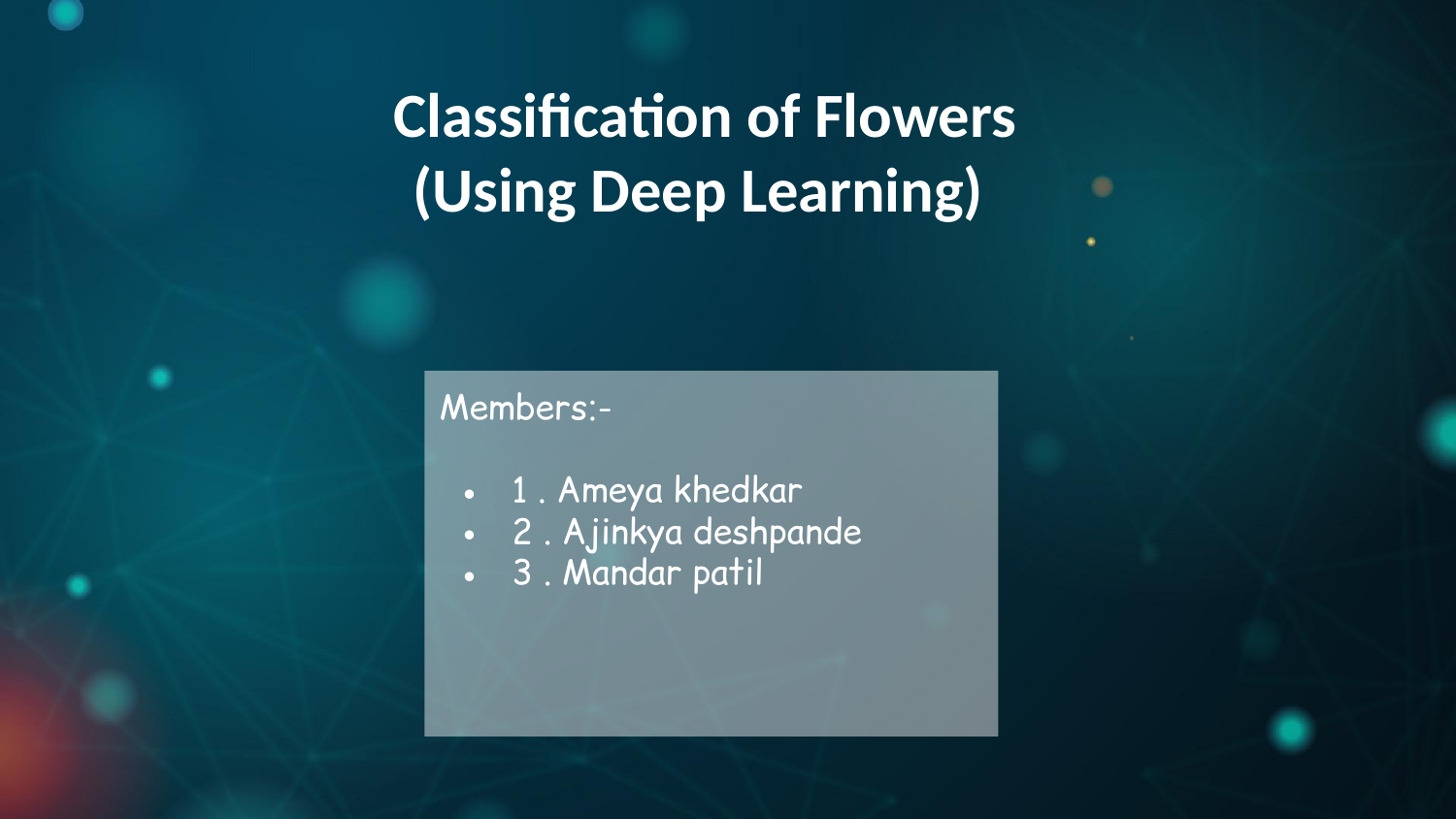

Classification of Flowers
(Using Deep Learning)
Members:-

1 . Ameya khedkar
2 . Ajinkya deshpande
3 . Mandar patil